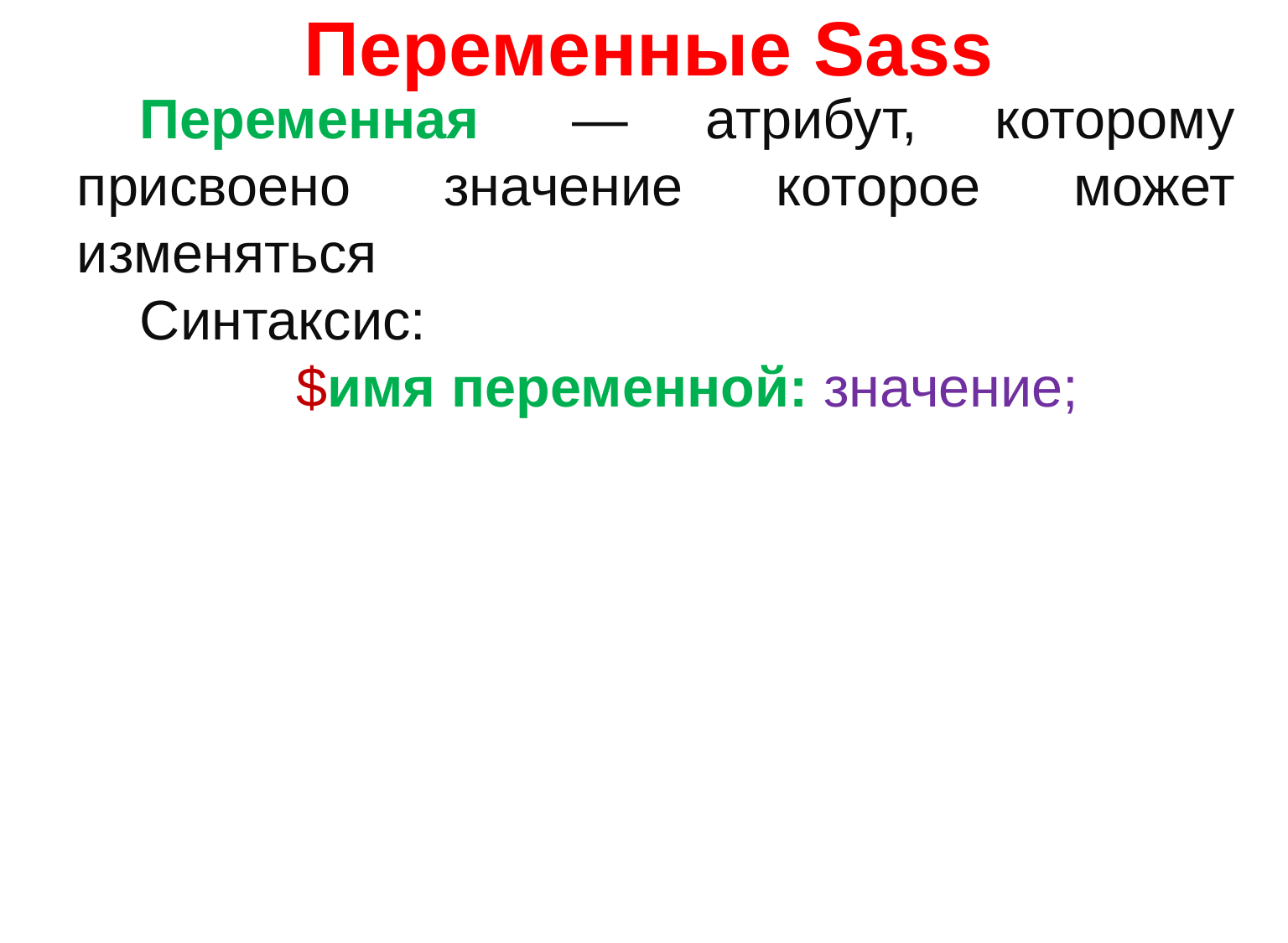

# Переменные Sass
Переменная  — атрибут, которому присвоено значение которое может изменяться
Синтаксис:
$имя переменной: значение;